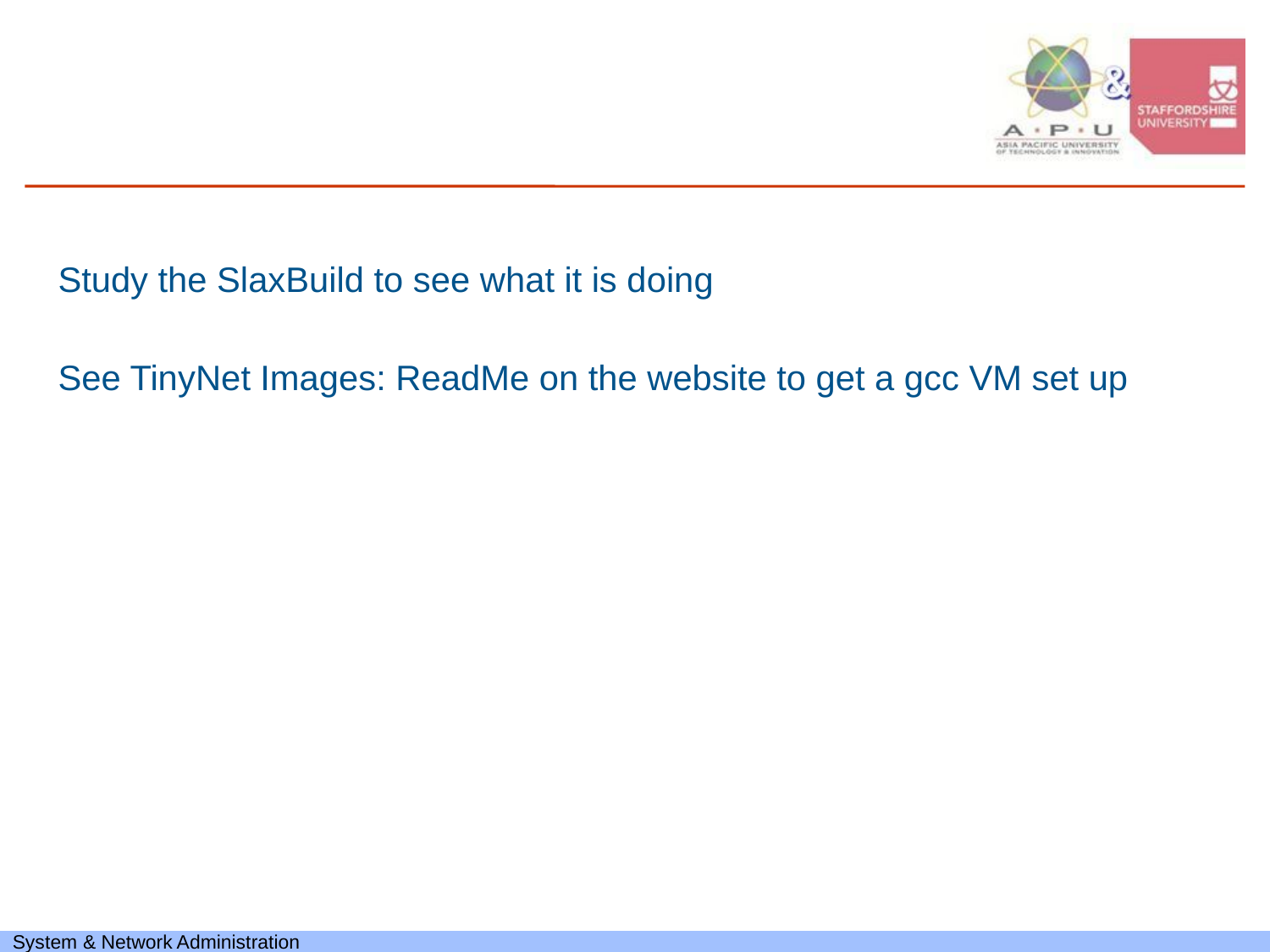

#

Study the SlaxBuild to see what it is doing

See TinyNet Images: ReadMe on the website to get a gcc VM set up